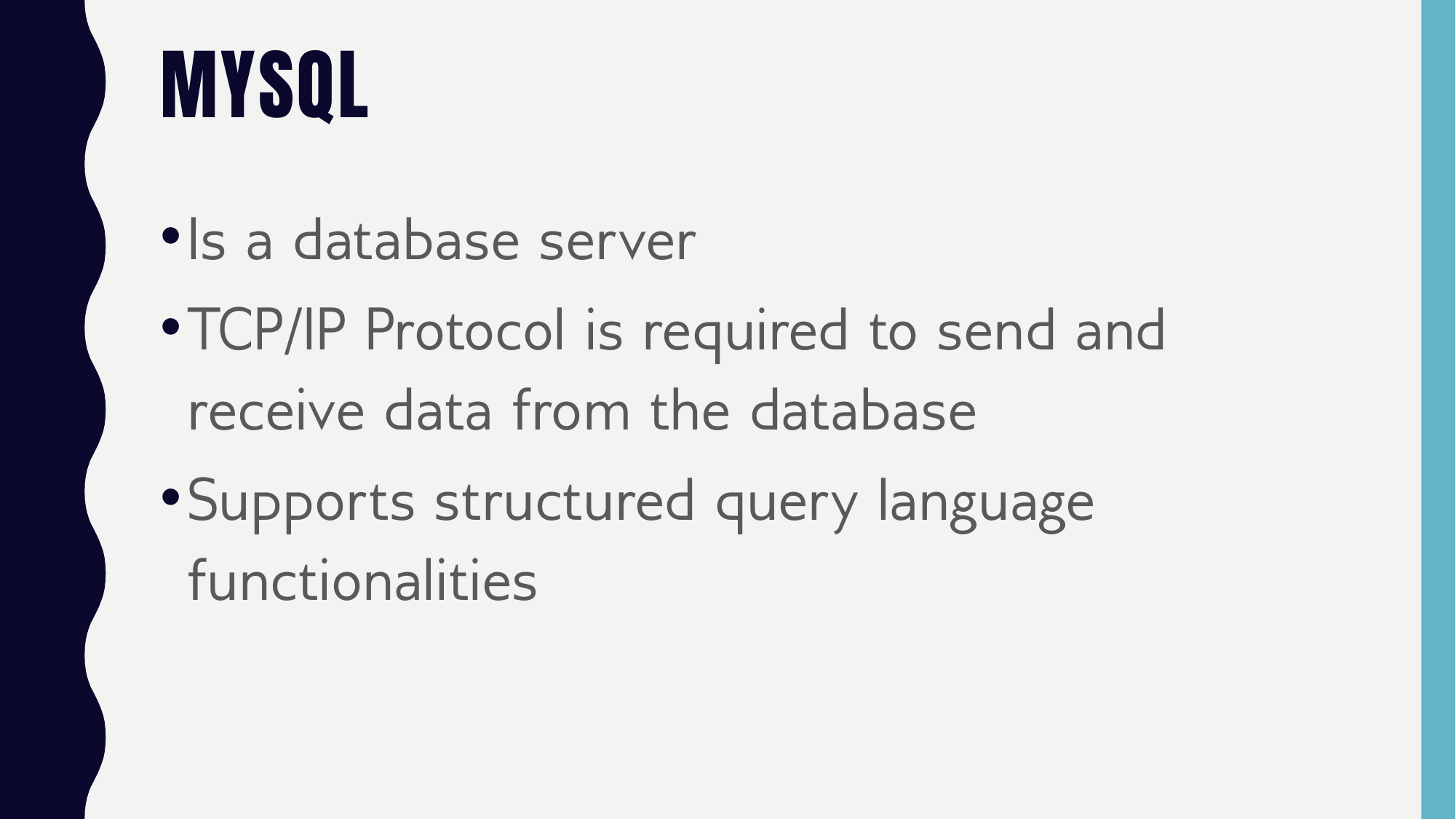

# MYSQL
Is a database server
TCP/IP Protocol is required to send and receive data from the database
Supports structured query language functionalities